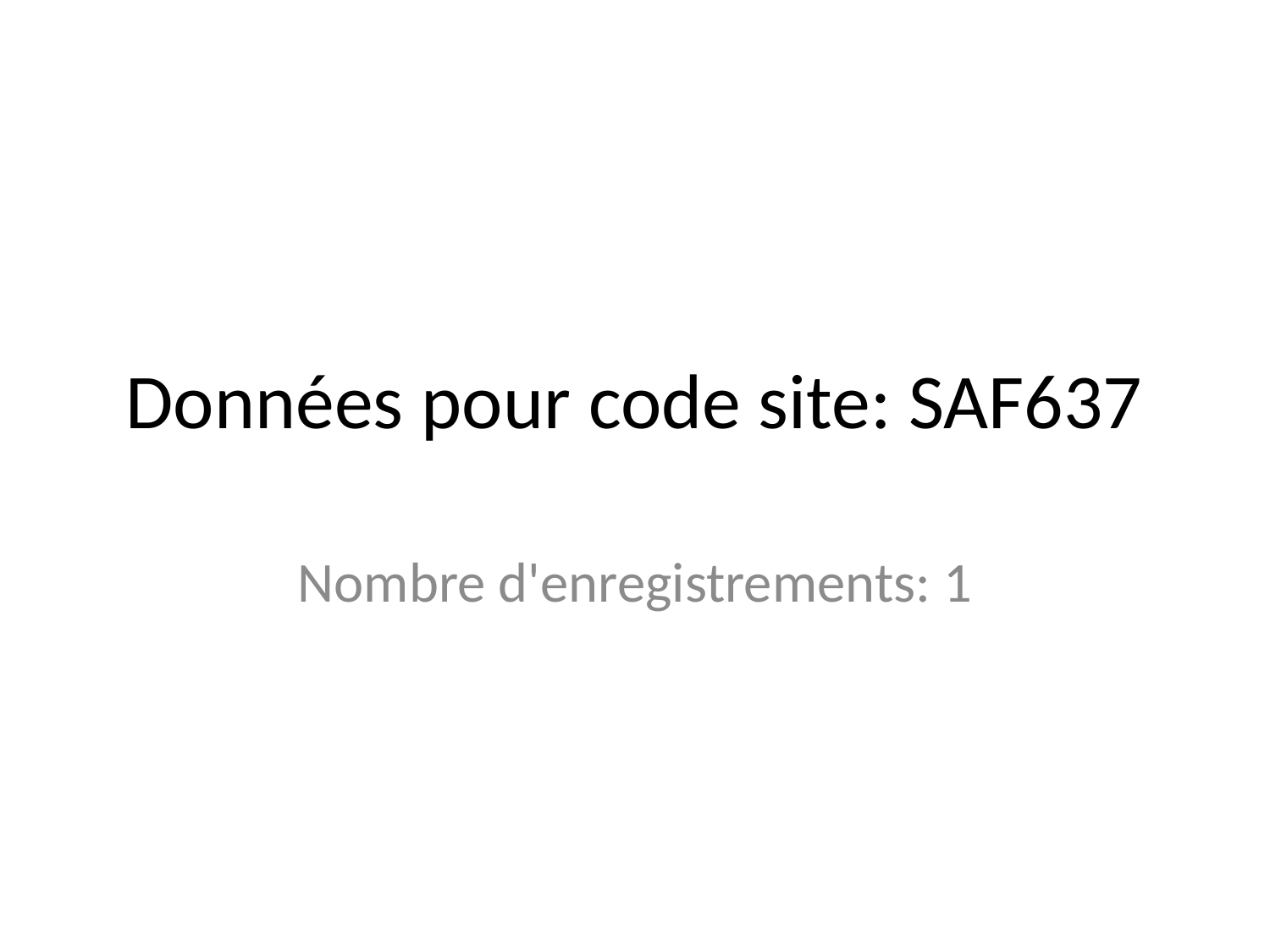

# Données pour code site: SAF637
Nombre d'enregistrements: 1